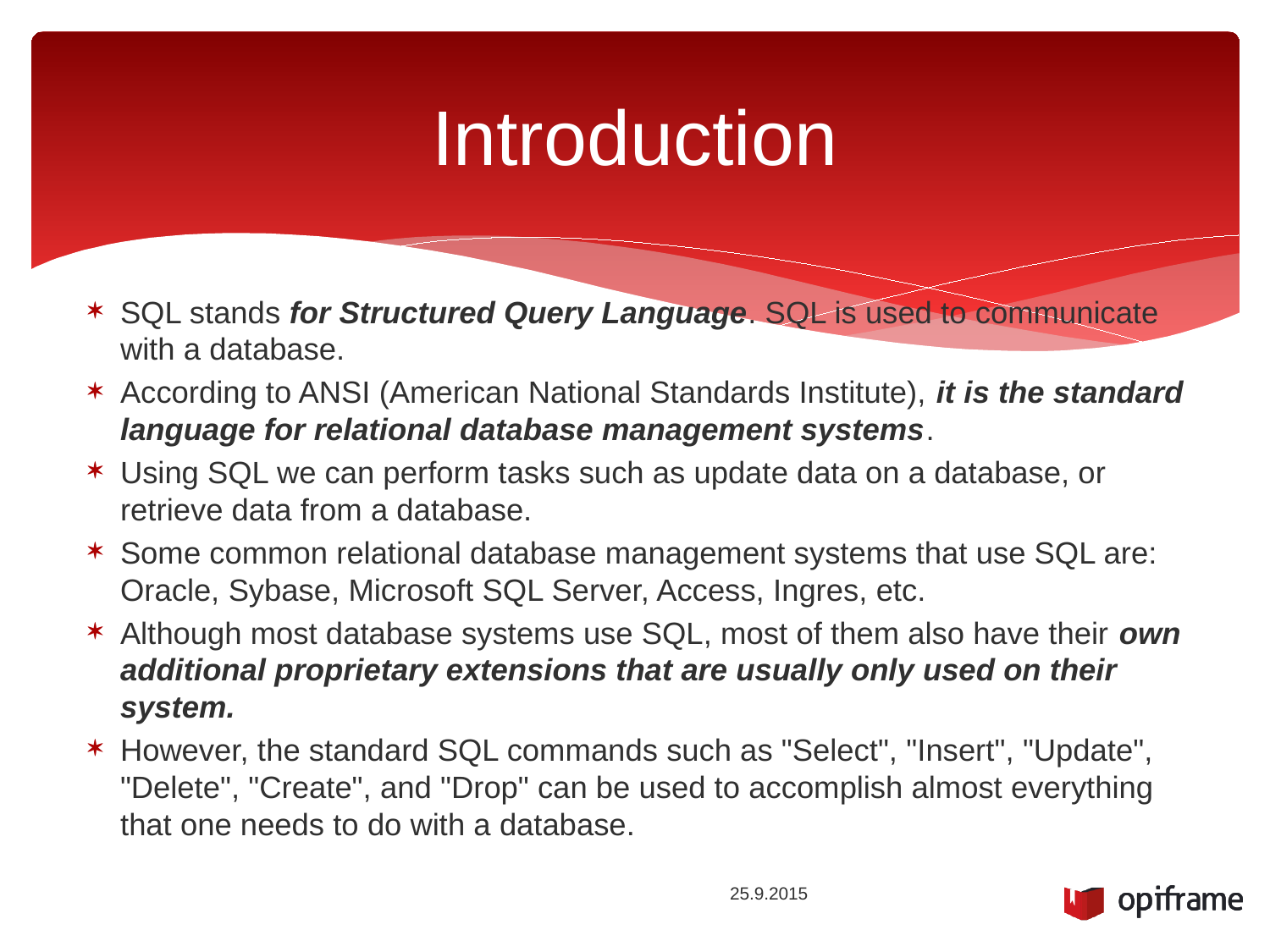

# Introduction
SQL stands for Structured Query Language. SQL is used to communicate with a database.
According to ANSI (American National Standards Institute), it is the standard language for relational database management systems.
Using SQL we can perform tasks such as update data on a database, or retrieve data from a database.
Some common relational database management systems that use SQL are: Oracle, Sybase, Microsoft SQL Server, Access, Ingres, etc.
Although most database systems use SQL, most of them also have their own additional proprietary extensions that are usually only used on their system.
However, the standard SQL commands such as "Select", "Insert", "Update", "Delete", "Create", and "Drop" can be used to accomplish almost everything that one needs to do with a database.

25.9.2015